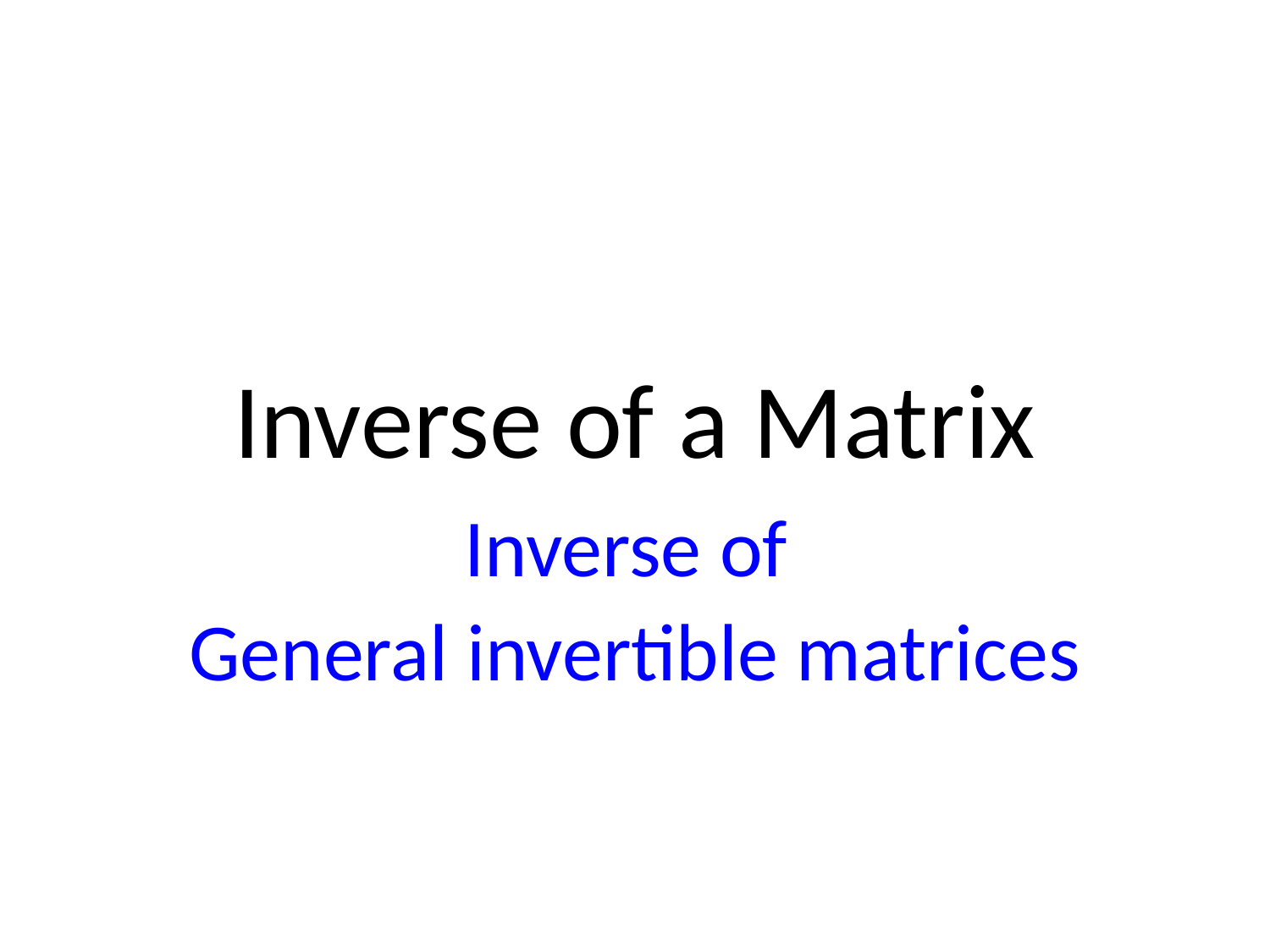

# Inverse of a Matrix
Inverse of
General invertible matrices